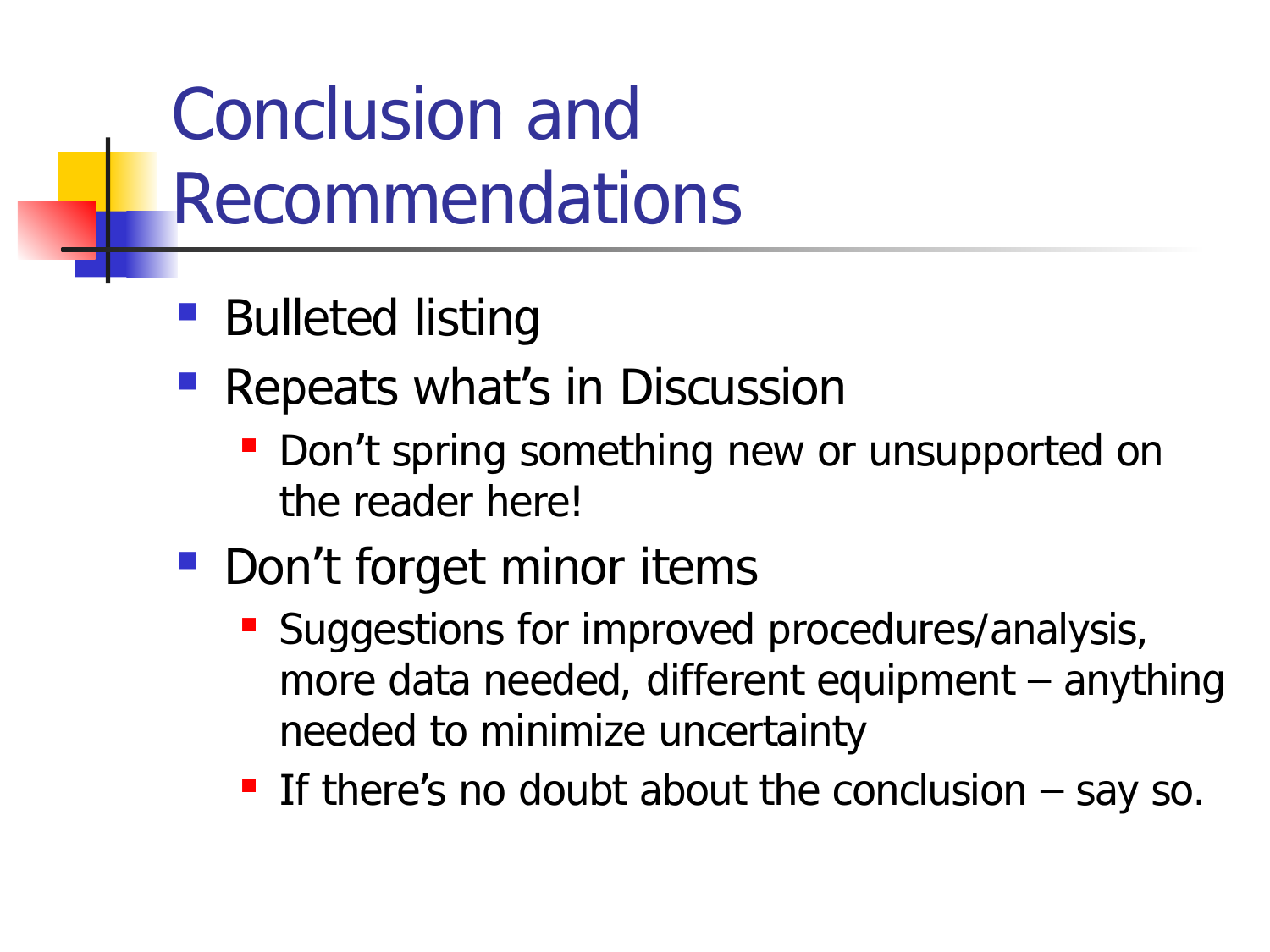

# Conclusion and Recommendations
Bulleted listing
Repeats what’s in Discussion
Don’t spring something new or unsupported on the reader here!
Don’t forget minor items
Suggestions for improved procedures/analysis, more data needed, different equipment – anything needed to minimize uncertainty
If there’s no doubt about the conclusion – say so.